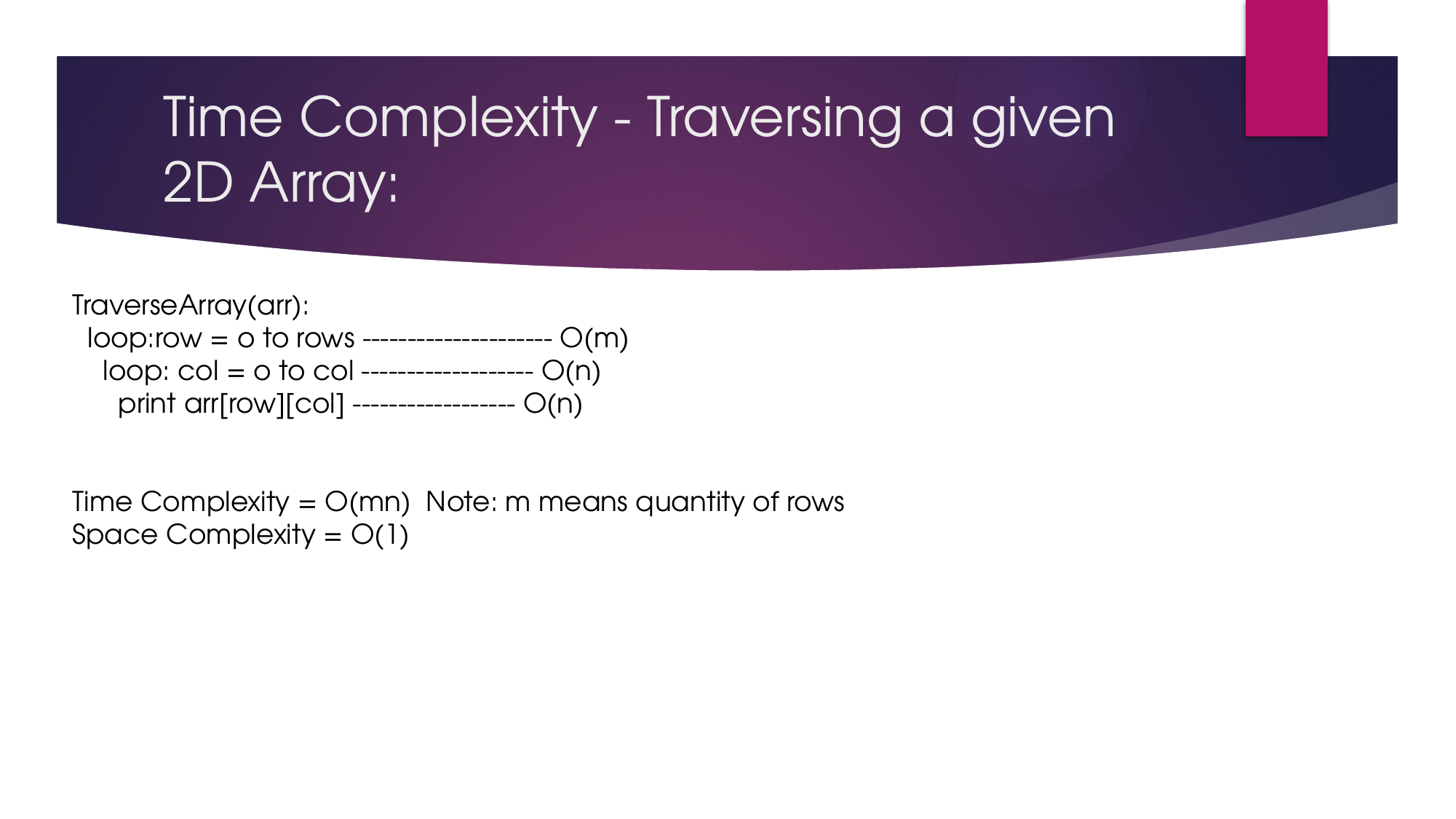

# Time Complexity - Traversing a given 2D Array:
TraverseArray(arr):
  loop:row = o to rows --------------------- O(m)
    loop: col = o to col ------------------- O(n)
      print arr[row][col] ------------------ O(n)

Time Complexity = O(mn)  Note: m means quantity of rows
Space Complexity = O(1)